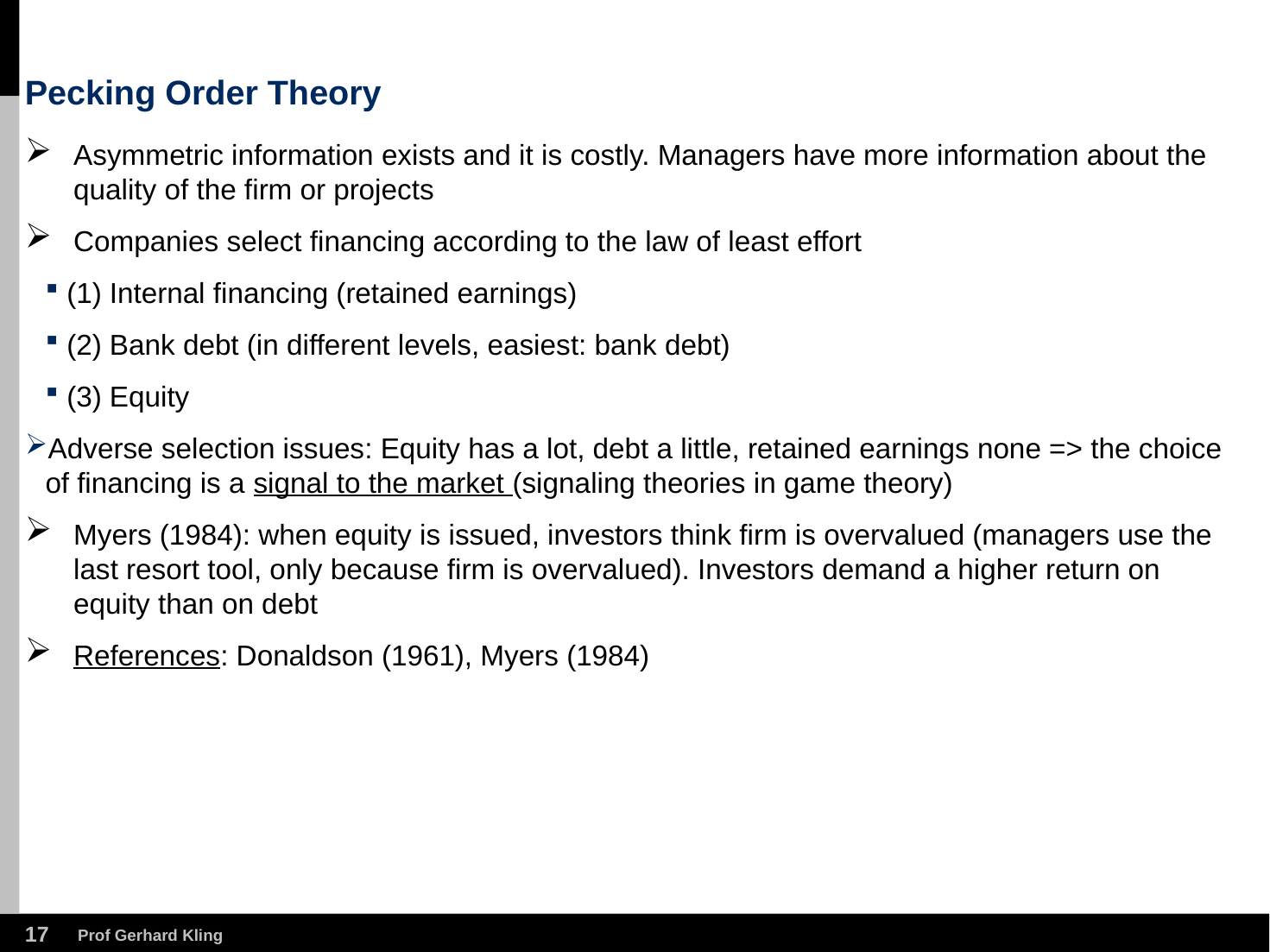

# Pecking Order Theory
Asymmetric information exists and it is costly. Managers have more information about the quality of the firm or projects
Companies select financing according to the law of least effort
(1) Internal financing (retained earnings)
(2) Bank debt (in different levels, easiest: bank debt)
(3) Equity
Adverse selection issues: Equity has a lot, debt a little, retained earnings none => the choice of financing is a signal to the market (signaling theories in game theory)
Myers (1984): when equity is issued, investors think firm is overvalued (managers use the last resort tool, only because firm is overvalued). Investors demand a higher return on equity than on debt
References: Donaldson (1961), Myers (1984)

17
Prof Gerhard Kling